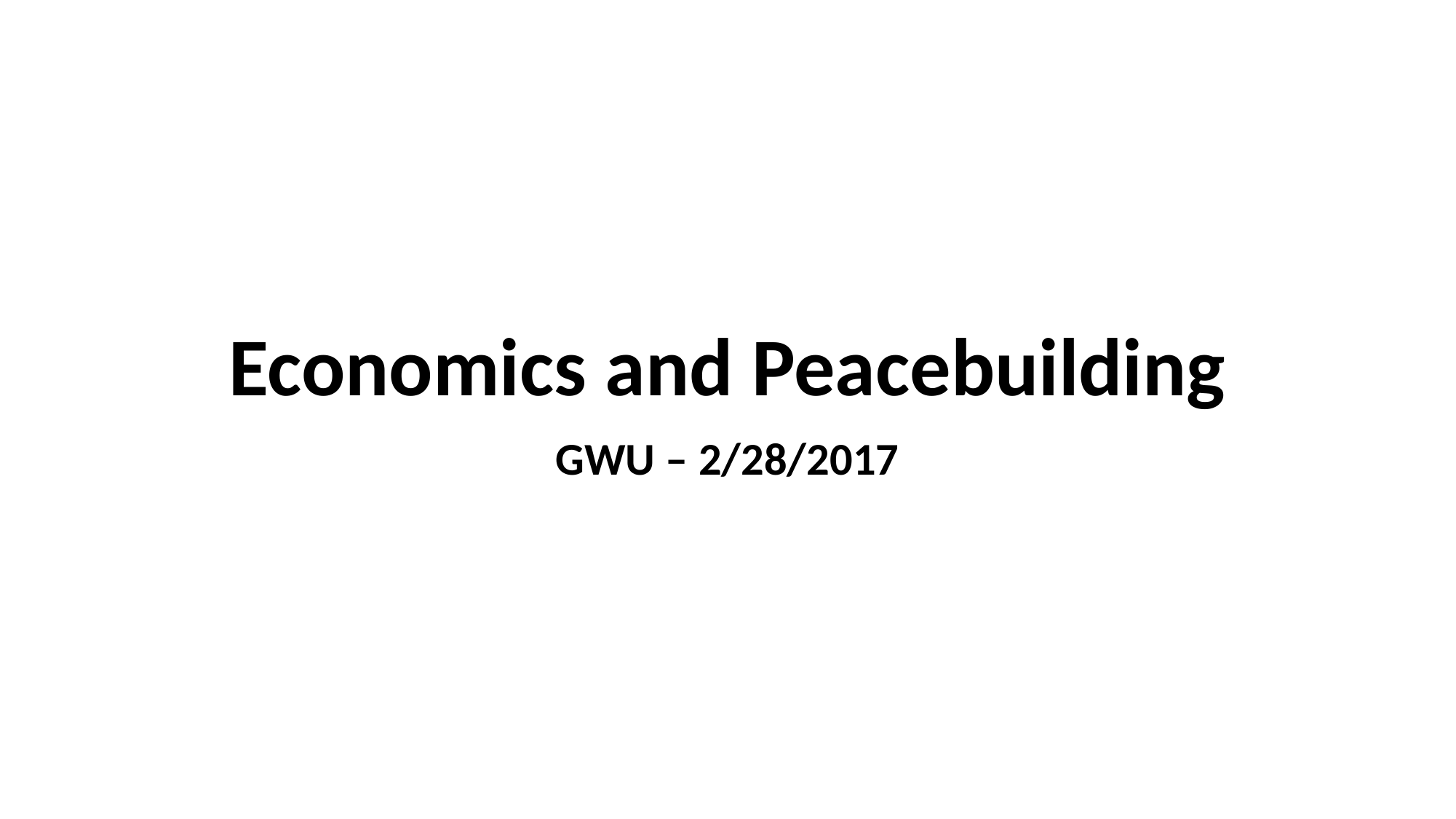

# Economics and Peacebuilding
GWU – 2/28/2017